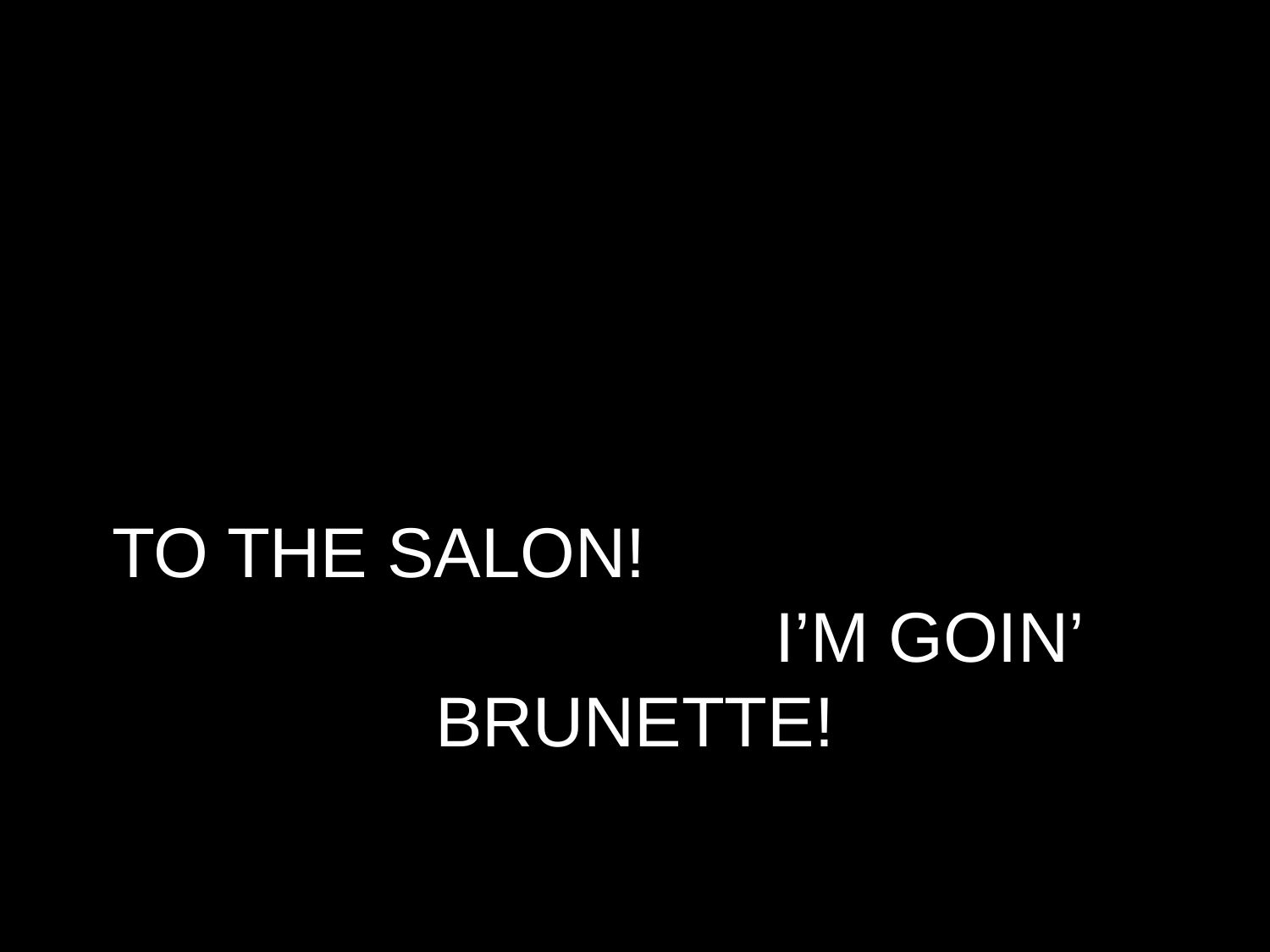

# TO THE SALON!                                                         I’M GOIN’ BRUNETTE!